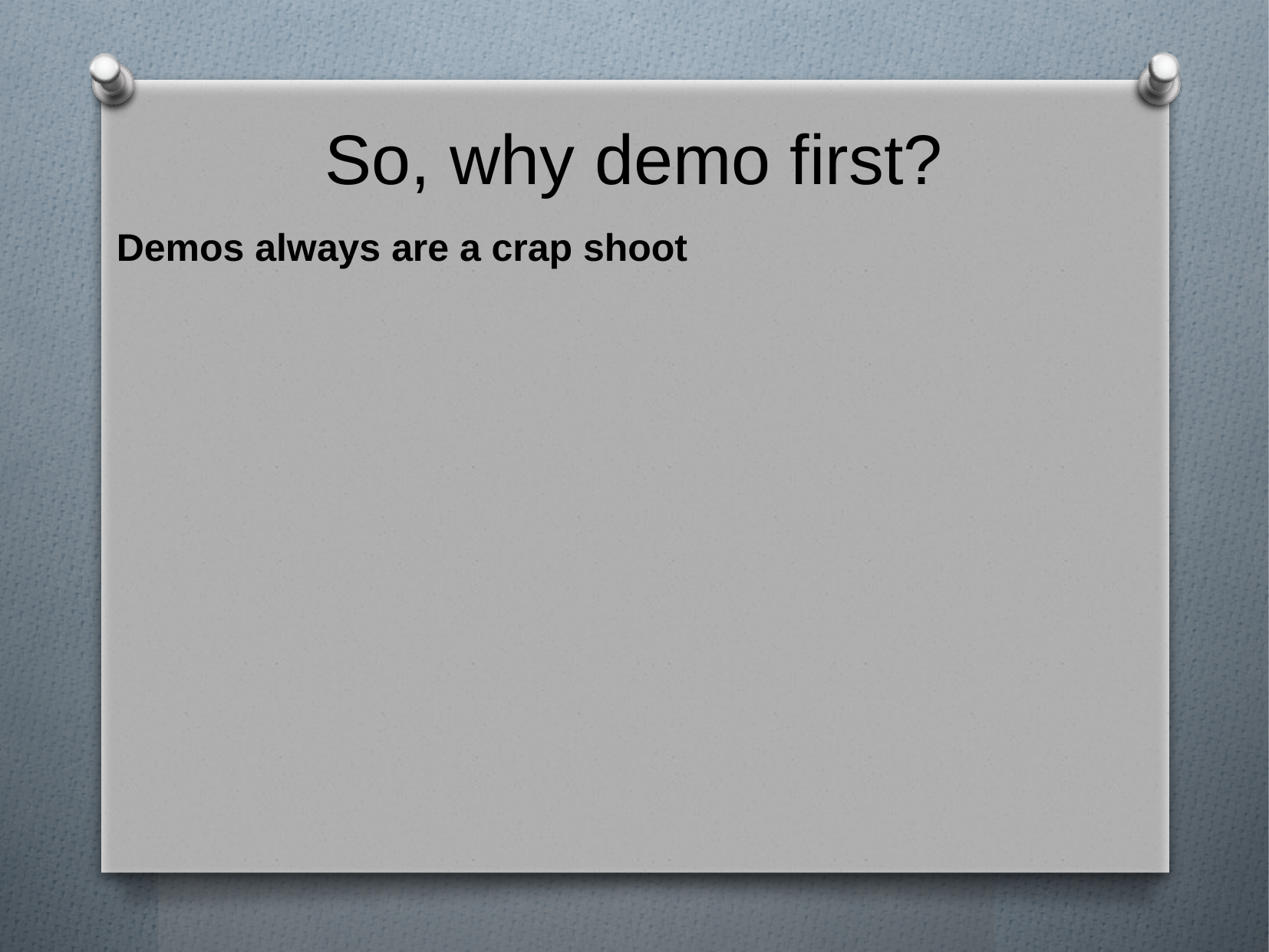

So, why demo first?
Demos always are a crap shoot